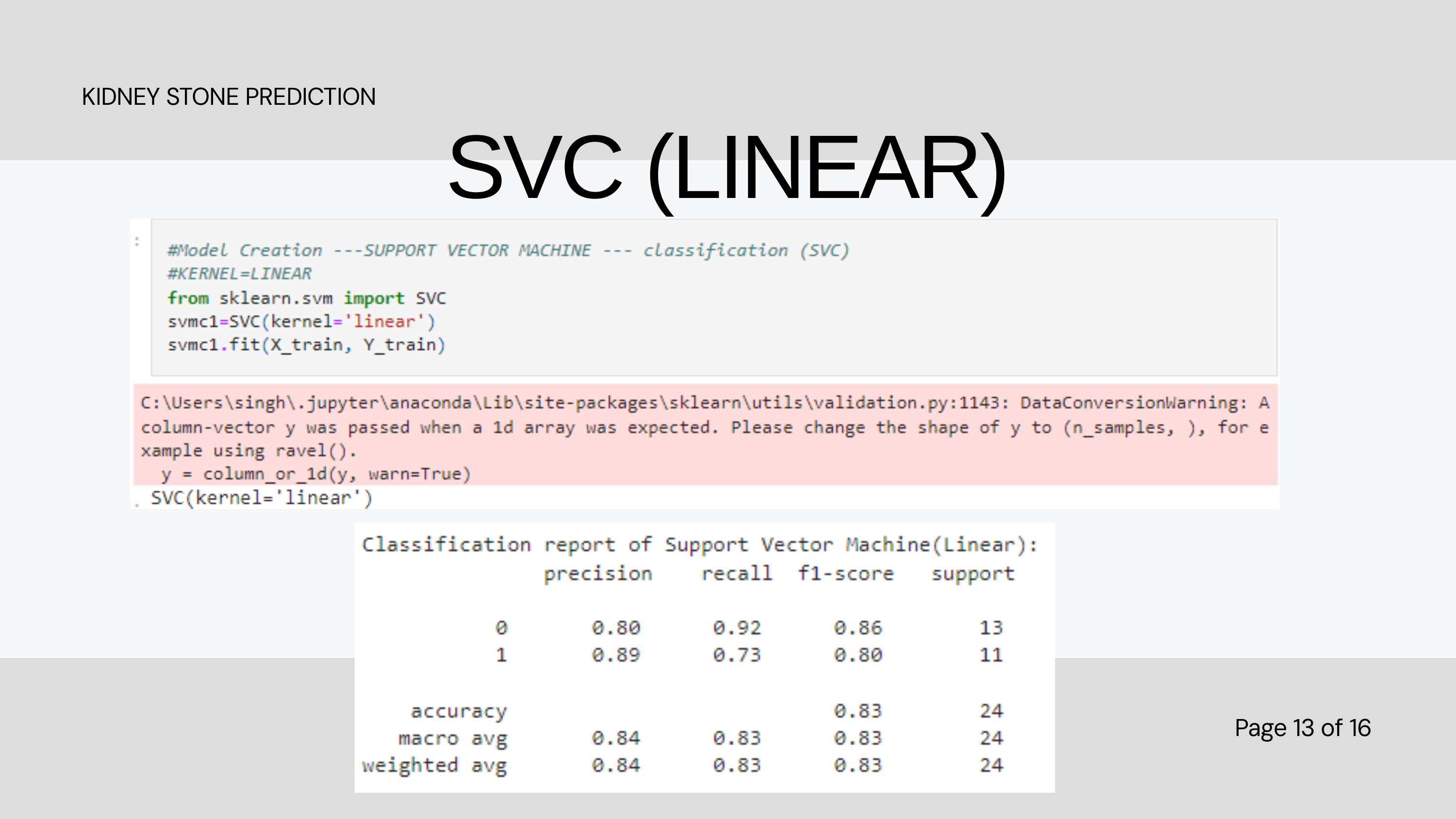

KIDNEY STONE PREDICTION
SVC (LINEAR)

Page 13 of 16